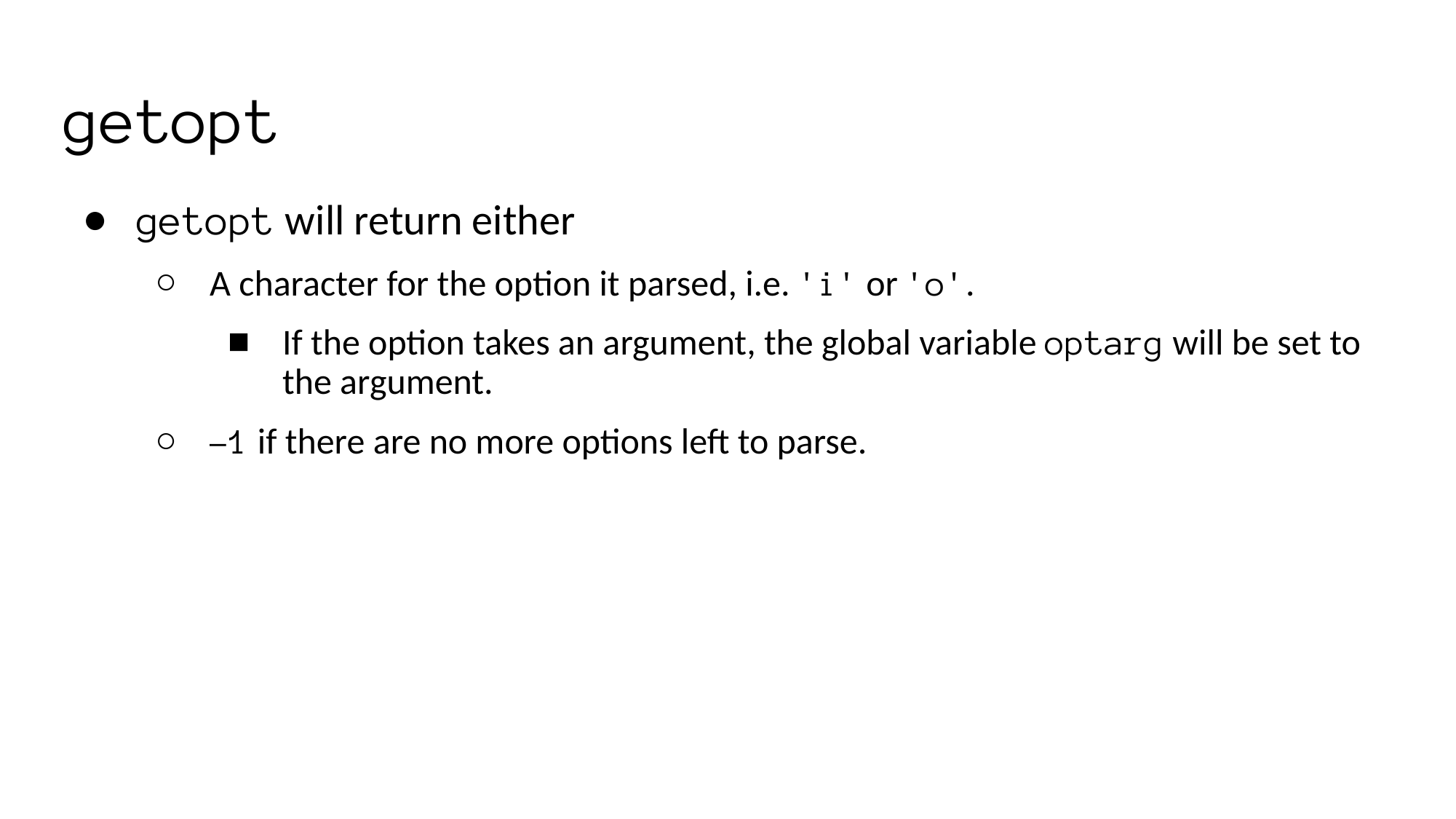

# getopt

getopt will return either
A character for the option it parsed, i.e. 'i' or 'o'.
If the option takes an argument, the global variable optarg will be set to the argument.
-1 if there are no more options left to parse.